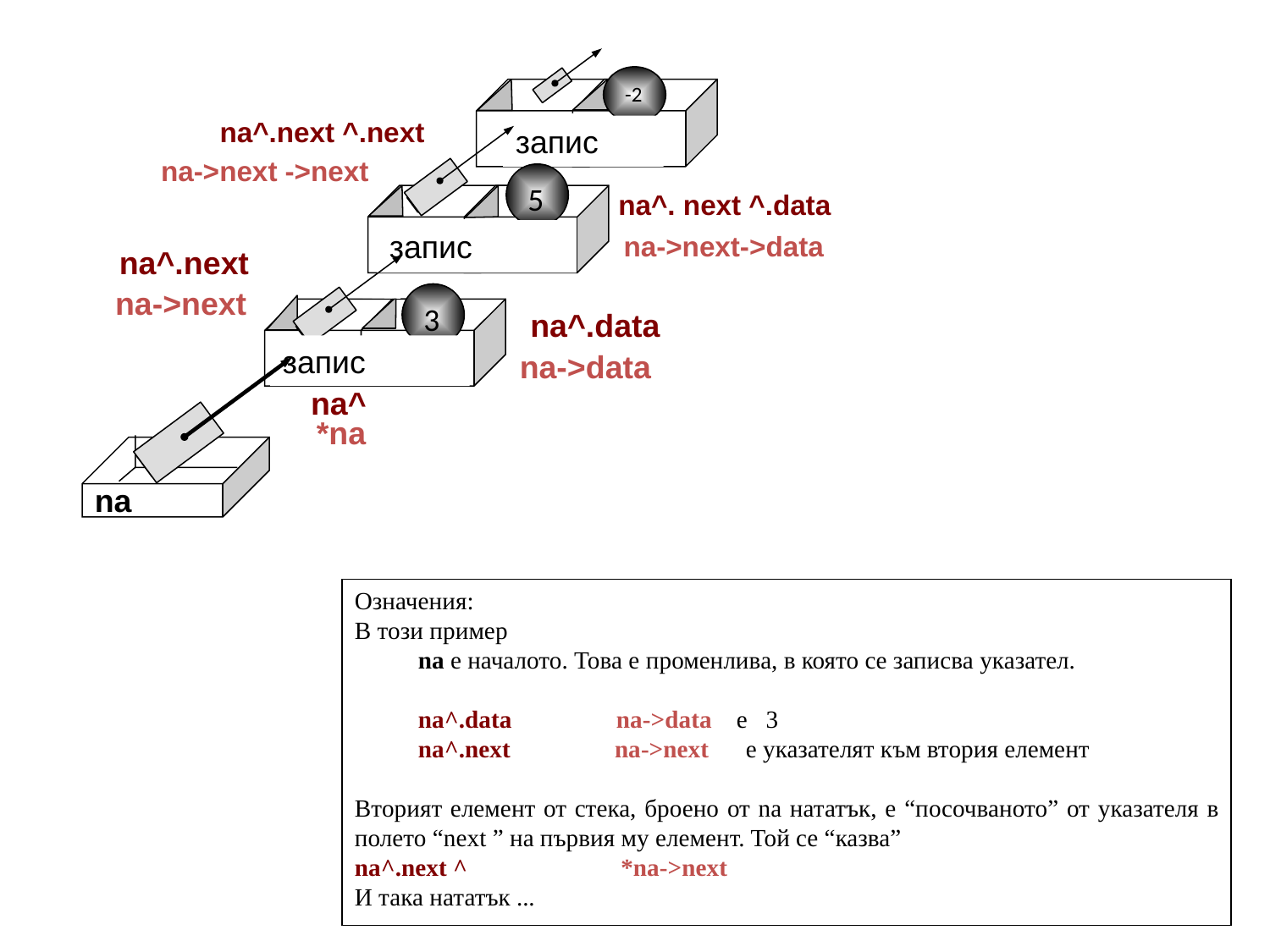

-2

na^.next ^.next

запис
na->next ->next

5
na^. next ^.data

запис

na->next->data
na^.next
na->next

3

na^.data
запис
na->data
na^

*na

na
Означения:
В този пример
na е началото. Това е променлива, в която се записва указател.

na^.data                 na->data    e   3
na^.next                 na->next      е указателят към втория елемент

Вторият елемент от стека, броено от na нататък, е “посочваното” от указателя в полето “next ” на първия му елемент. Той се “казва”
na^.next ^                         *na->next
И така нататък ...

Велина Славова